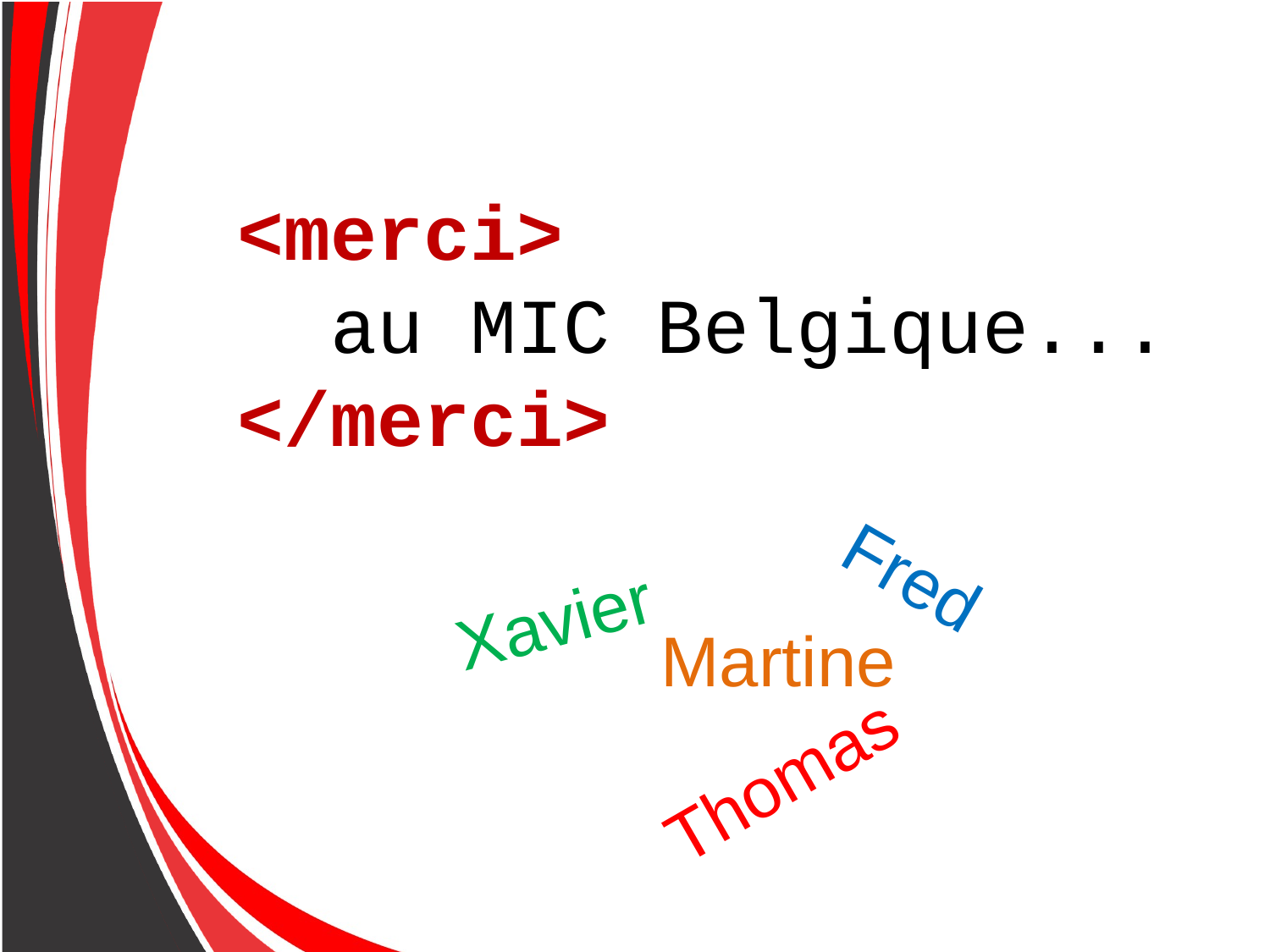

<merci>
  au MIC Belgique...
</merci>
Fred
Xavier
Martine
Thomas